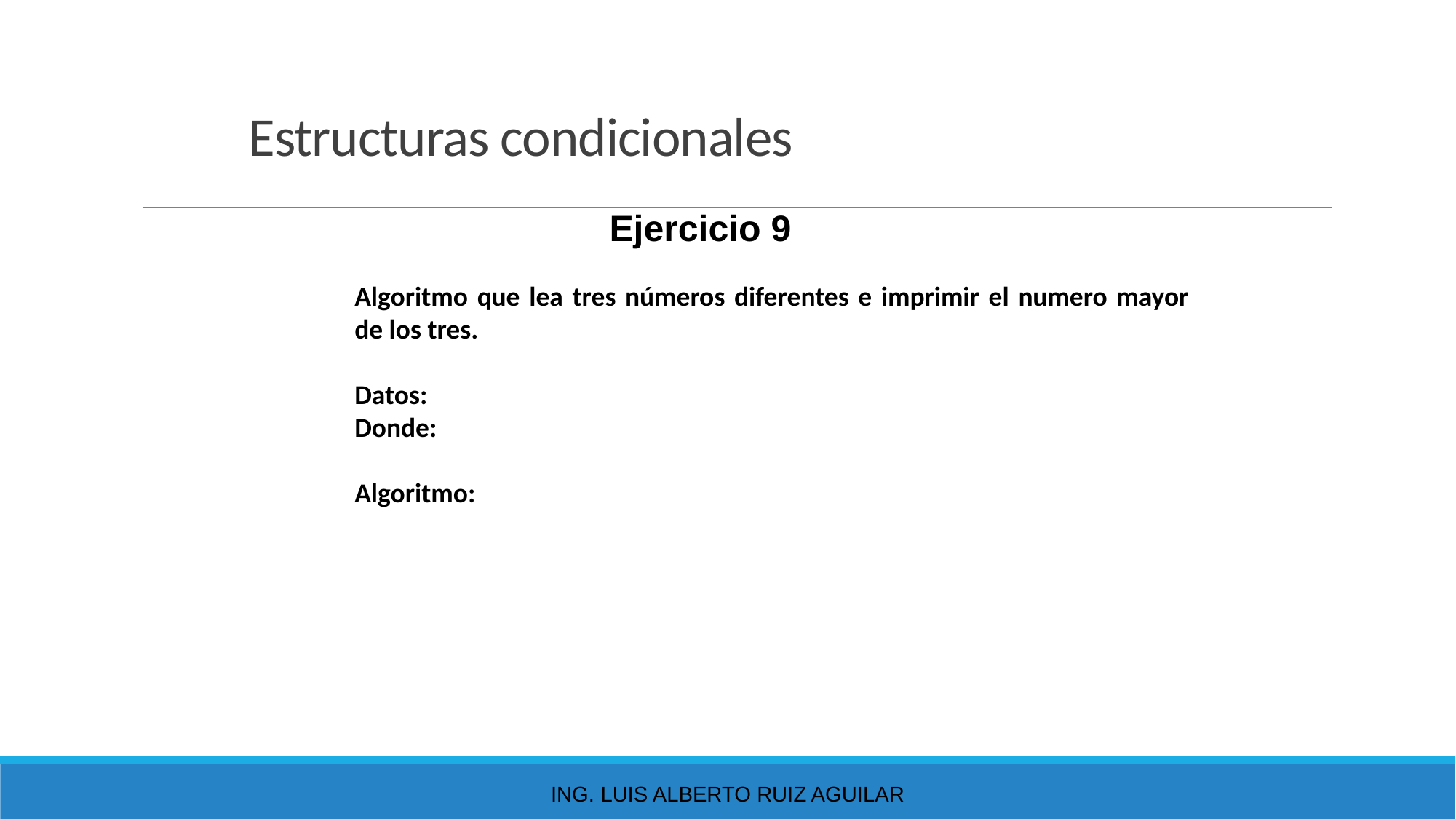

# Estructuras condicionales
Ejercicio 9
Algoritmo que lea tres números diferentes e imprimir el numero mayor de los tres.

Datos:
Donde:

Algoritmo:
Ing. Luis Alberto Ruiz Aguilar